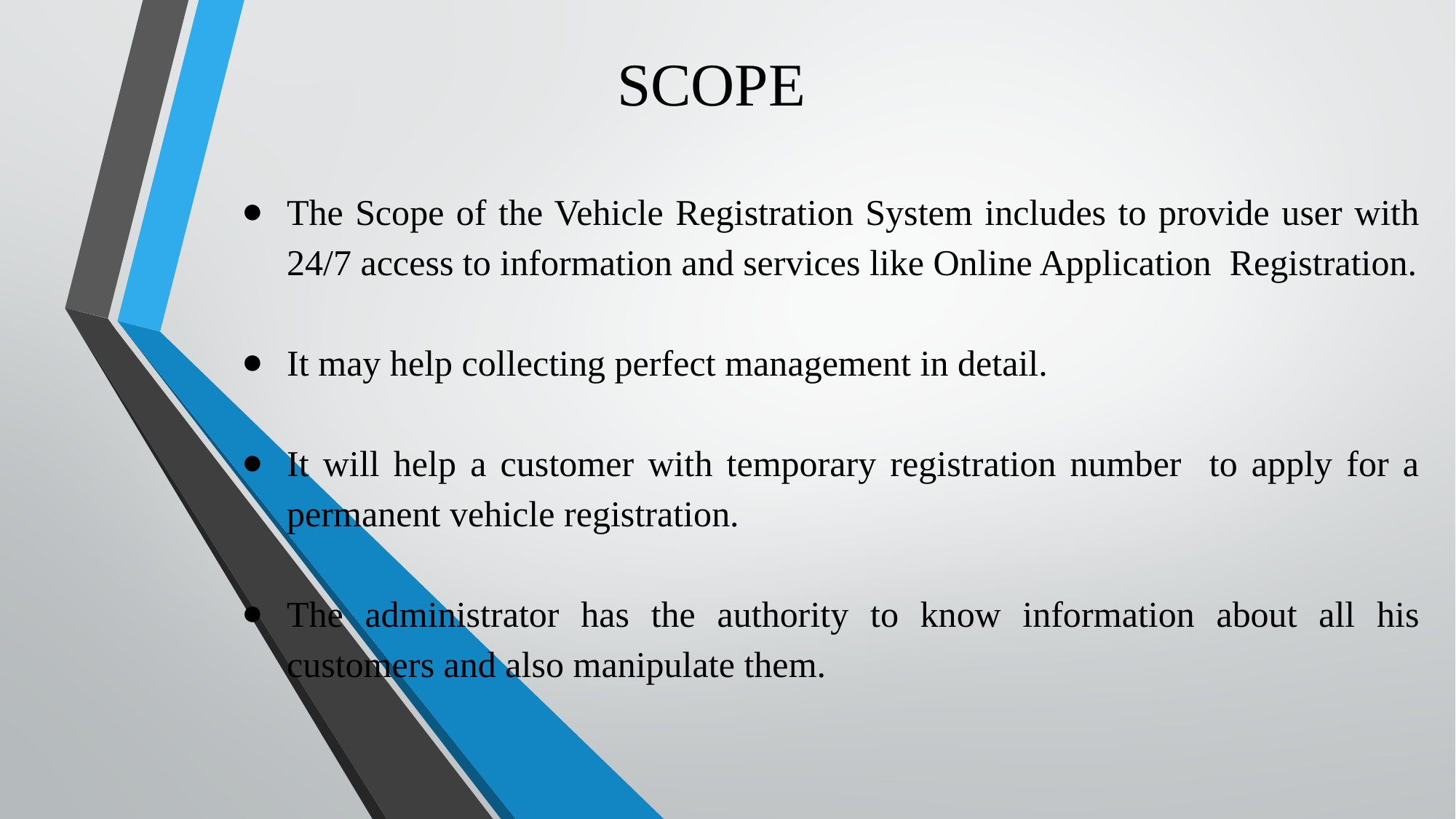

SCOPE
The Scope of the Vehicle Registration System includes to provide user with 24/7 access to information and services like Online Application  Registration.

It may help collecting perfect management in detail.

It will help a customer with temporary registration number  to apply for a permanent vehicle registration.

The administrator has the authority to know information about all his customers and also manipulate them.